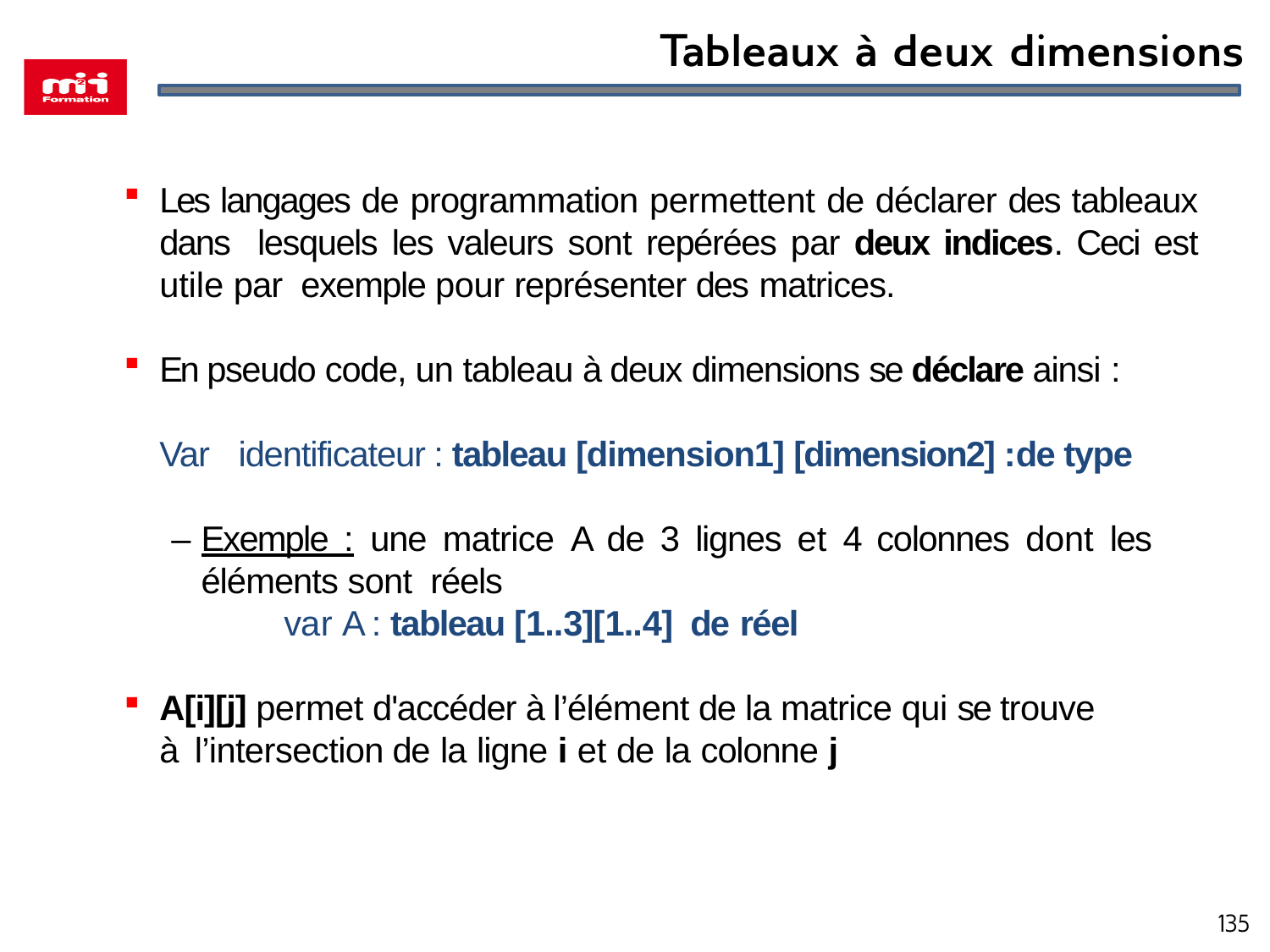

# Tableaux à deux dimensions
Les langages de programmation permettent de déclarer des tableaux dans  lesquels les valeurs sont repérées par deux indices. Ceci est utile par  exemple pour représenter des matrices.

En pseudo code, un tableau à deux dimensions se déclare ainsi :

Var   identificateur : tableau [dimension1] [dimension2] :de type

–	Exemple : une matrice A de 3 lignes et 4 colonnes dont les éléments sont  réels
var A : tableau [1..3][1..4]  de réel

A[i][j] permet d'accéder à l’élément de la matrice qui se trouve à  l’intersection de la ligne i et de la colonne j
135